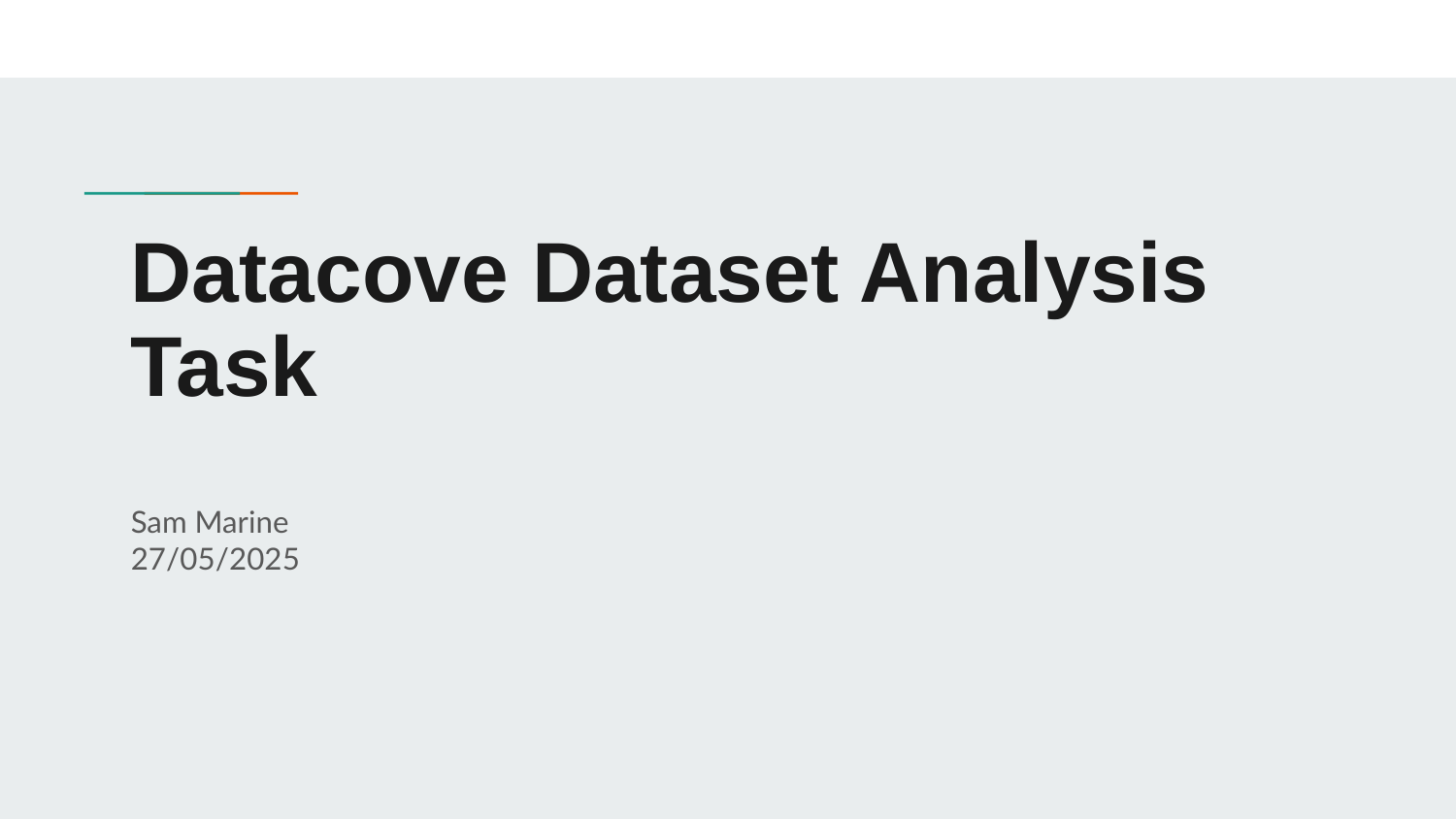

# Datacove Dataset Analysis Task
Sam Marine
27/05/2025